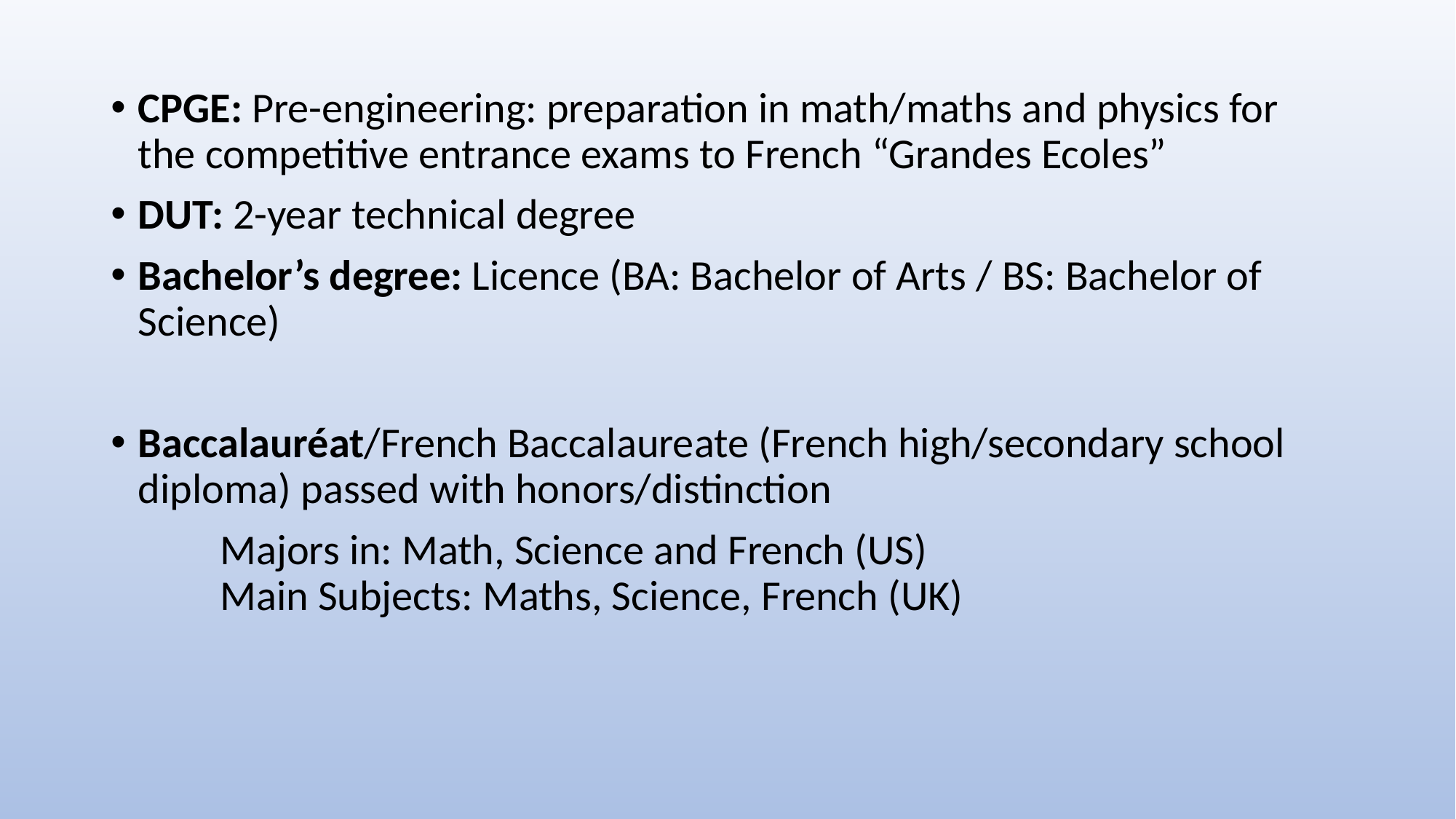

CPGE: Pre-engineering: preparation in math/maths and physics for the competitive entrance exams to French “Grandes Ecoles”
DUT: 2-year technical degree
Bachelor’s degree: Licence (BA: Bachelor of Arts / BS: Bachelor of Science)

Baccalauréat/French Baccalaureate (French high/secondary school diploma) passed with honors/distinction
	Majors in: Math, Science and French (US)
	Main Subjects: Maths, Science, French (UK)